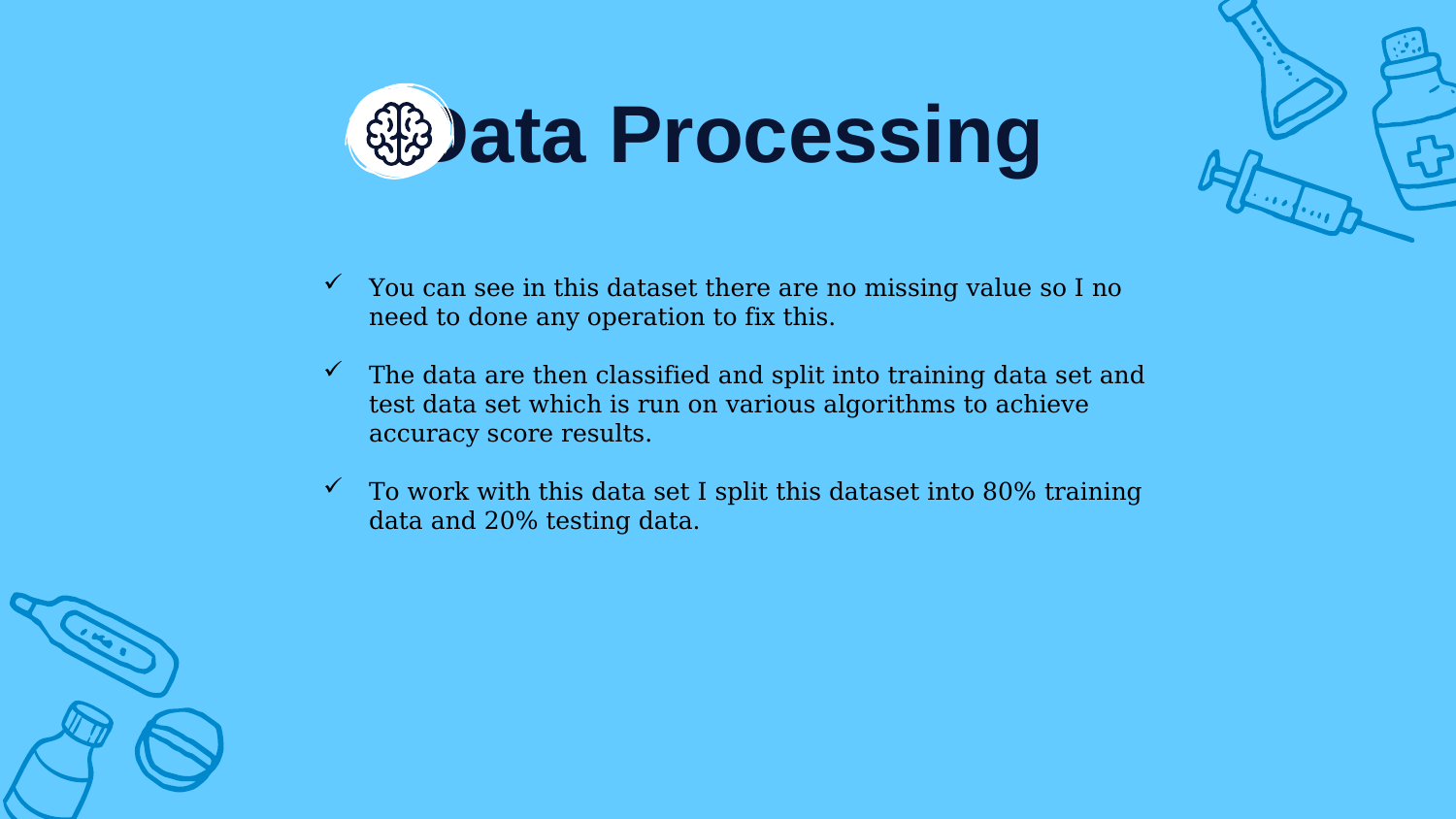

# Data Processing

You can see in this dataset there are no missing value so I no need to done any operation to fix this.

The data are then classified and split into training data set and test data set which is run on various algorithms to achieve accuracy score results.

To work with this data set I split this dataset into 80% training data and 20% testing data.